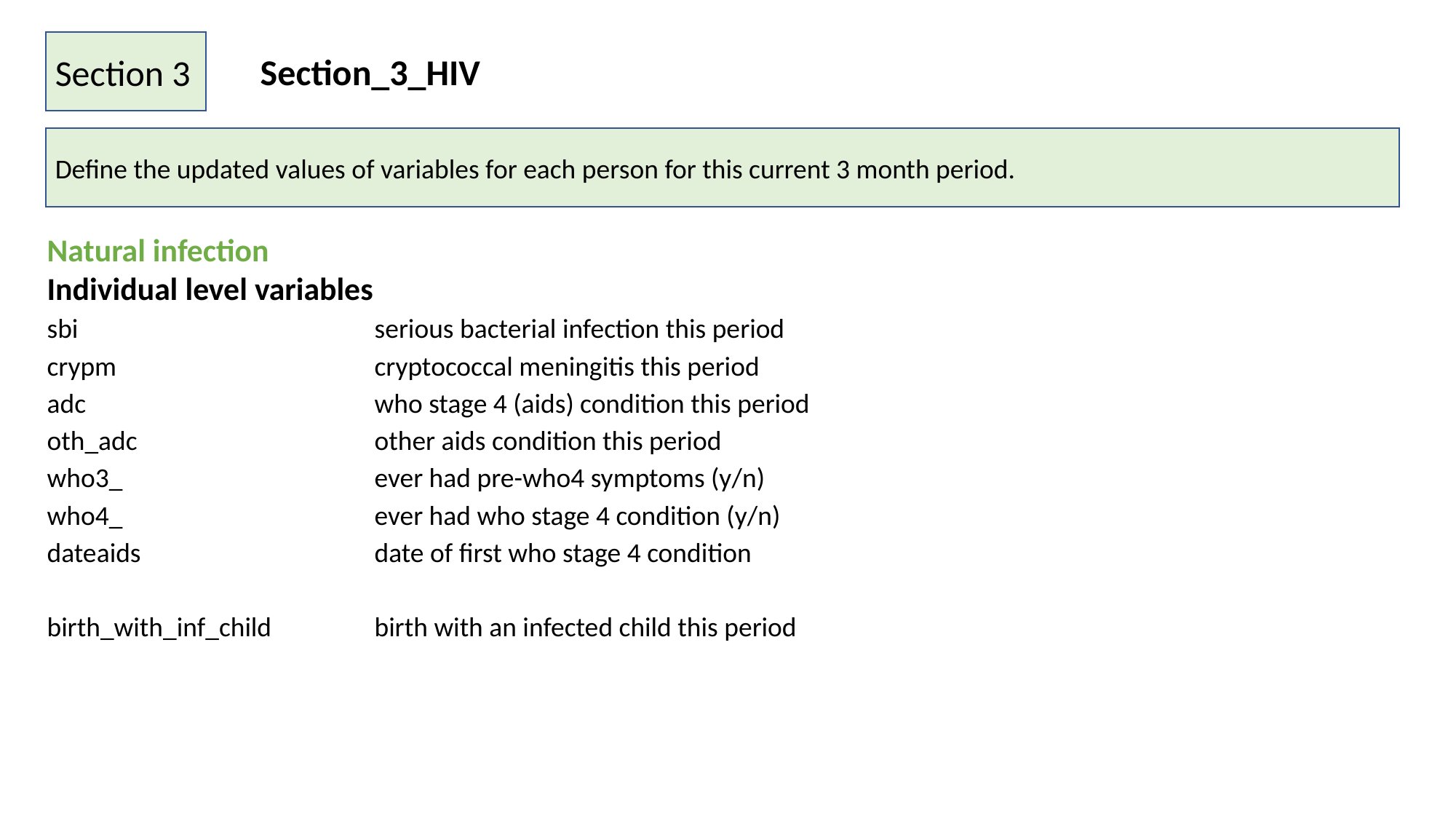

Section 3
Section_3_HIV
Define the updated values of variables for each person for this current 3 month period.
Natural infection
Individual level variables
sbi			serious bacterial infection this period
crypm			cryptococcal meningitis this period
adc 			who stage 4 (aids) condition this period
oth_adc			other aids condition this period
who3_ 			ever had pre-who4 symptoms (y/n)
who4_ 			ever had who stage 4 condition (y/n)
dateaids			date of first who stage 4 condition

birth_with_inf_child	birth with an infected child this period